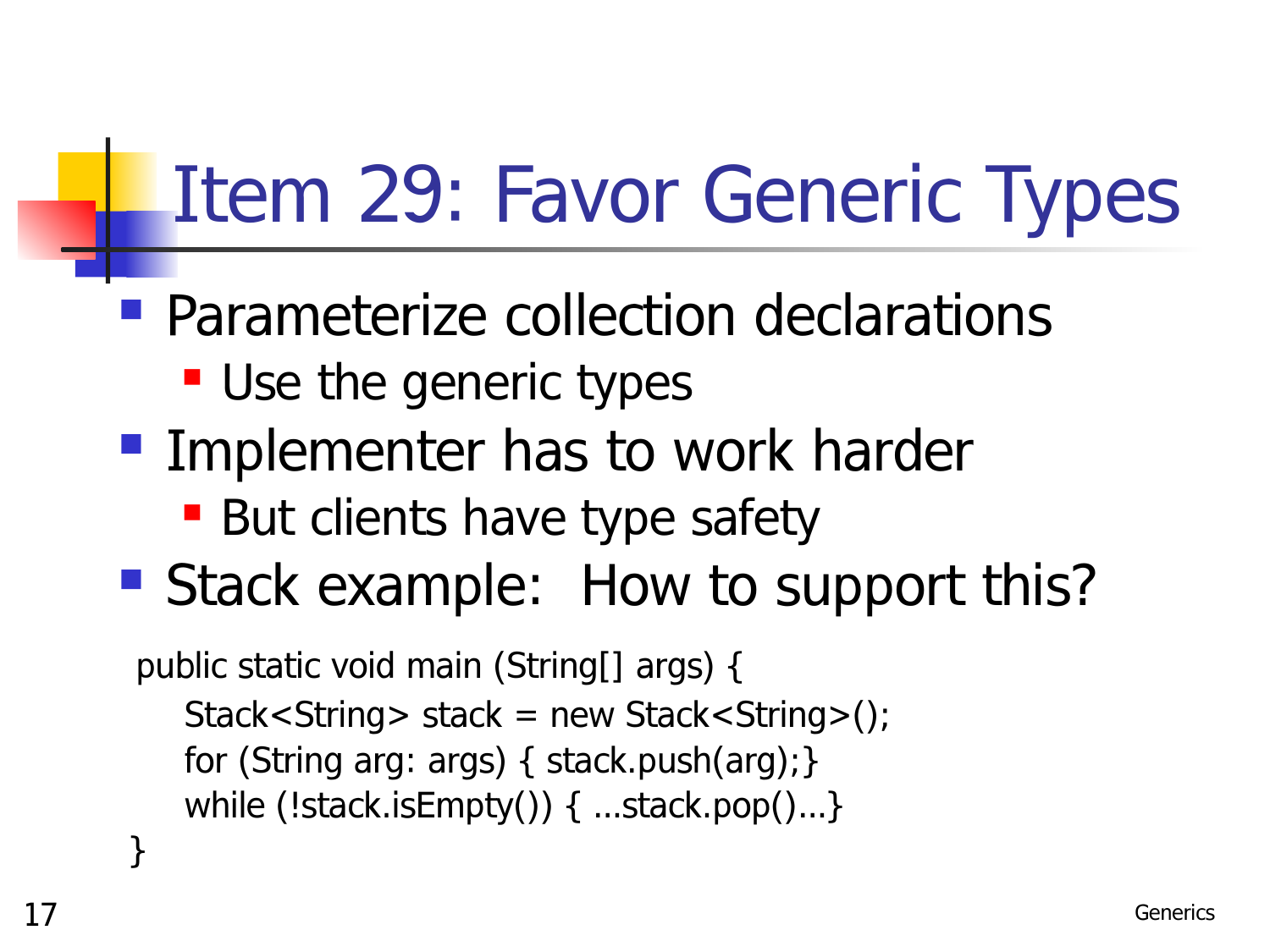

# Item 29: Favor Generic Types
Parameterize collection declarations
Use the generic types
Implementer has to work harder
But clients have type safety
Stack example:  How to support this?
 public static void main (String[] args) {
      Stack<String> stack = new Stack<String>();
      for (String arg: args) { stack.push(arg);}
      while (!stack.isEmpty()) { …stack.pop()…}
 }